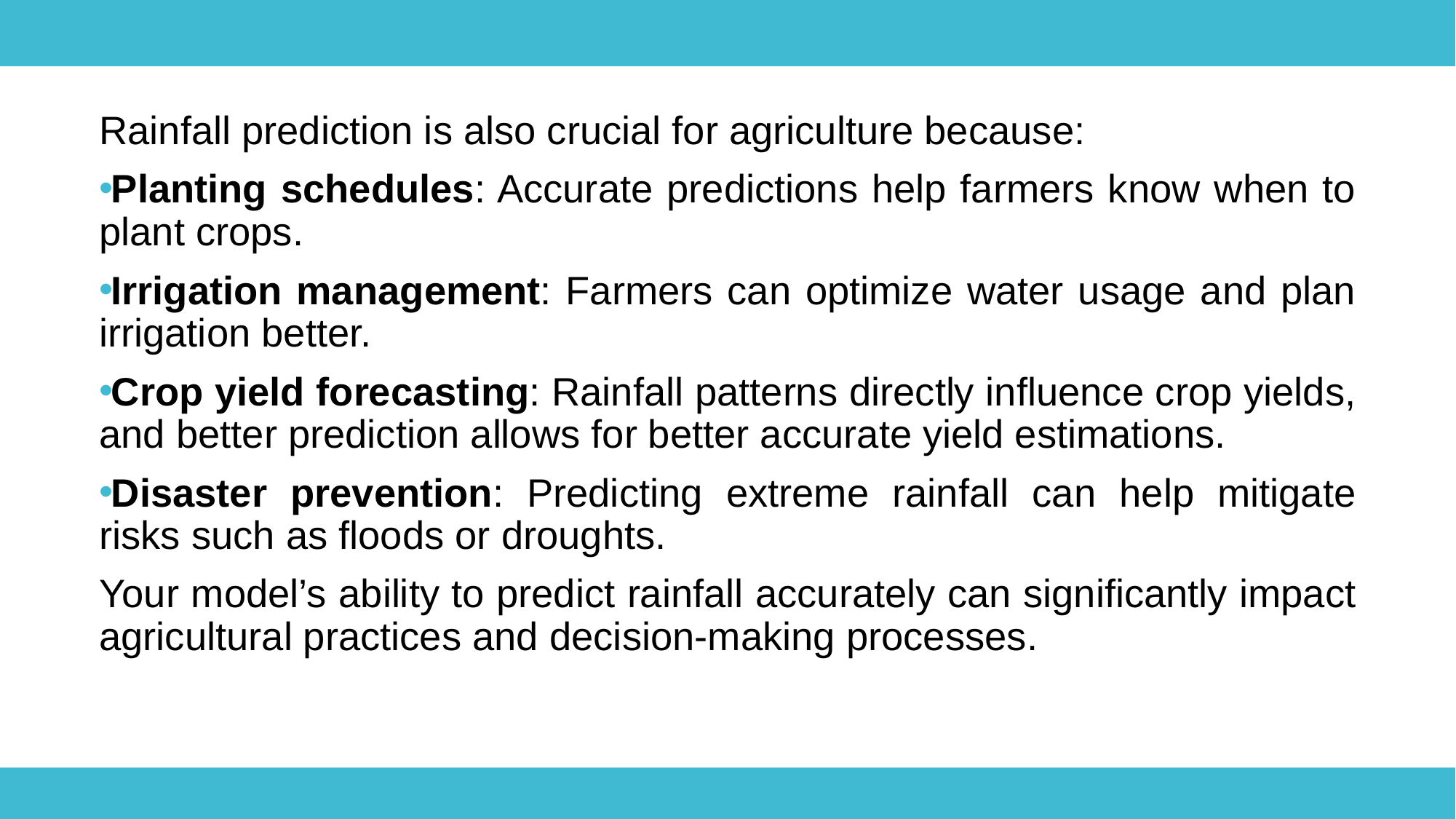

Rainfall prediction is also crucial for agriculture because:
Planting schedules: Accurate predictions help farmers know when to plant crops.
Irrigation management: Farmers can optimize water usage and plan irrigation better.
Crop yield forecasting: Rainfall patterns directly influence crop yields, and better prediction allows for better accurate yield estimations.
Disaster prevention: Predicting extreme rainfall can help mitigate risks such as floods or droughts.
Your model’s ability to predict rainfall accurately can significantly impact agricultural practices and decision-making processes.